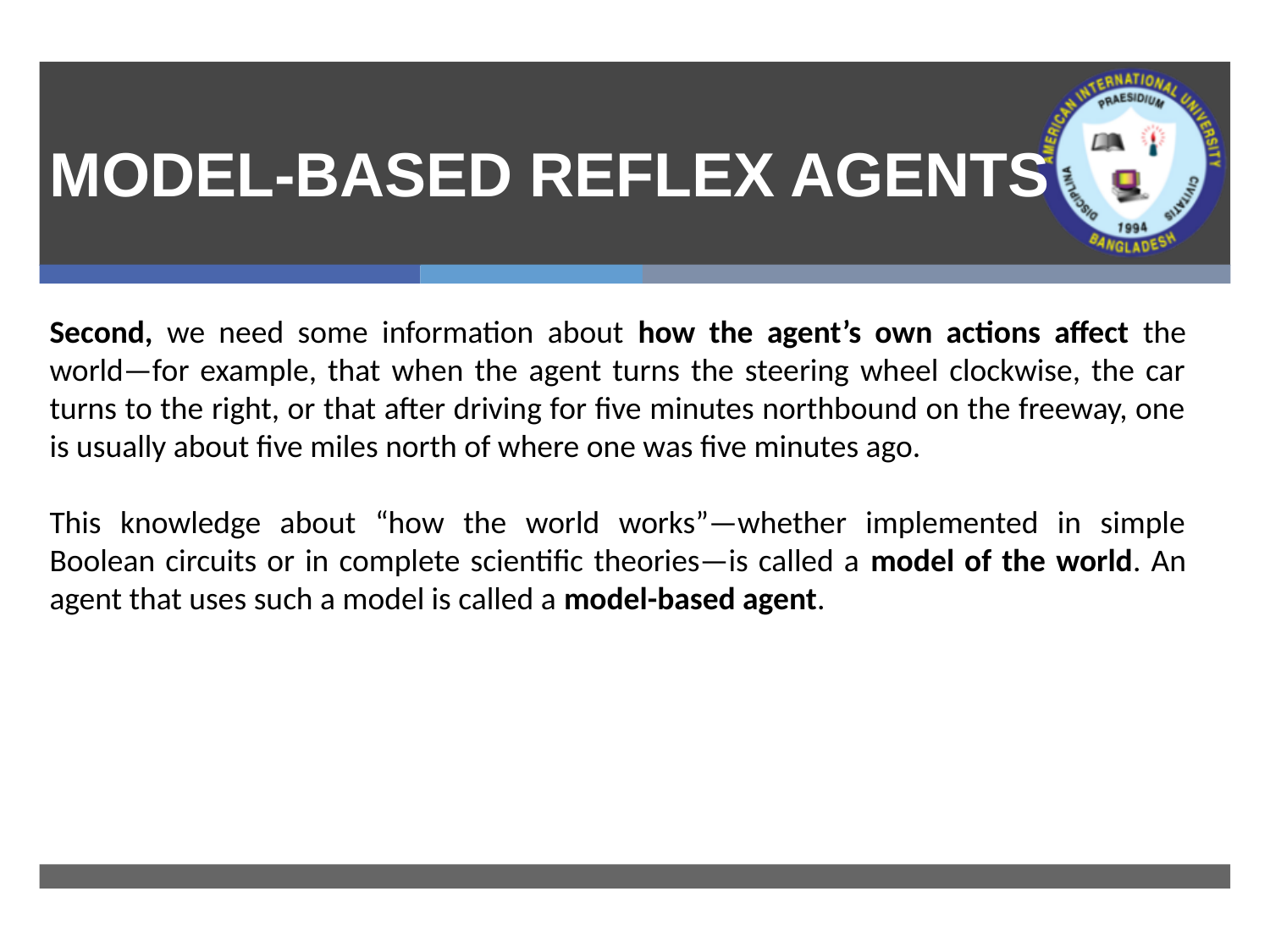

# MODEL-BASED REFLEX AGENTS
Second, we need some information about how the agent’s own actions affect the world—for example, that when the agent turns the steering wheel clockwise, the car turns to the right, or that after driving for five minutes northbound on the freeway, one is usually about five miles north of where one was five minutes ago.

This knowledge about “how the world works”—whether implemented in simple Boolean circuits or in complete scientific theories—is called a model of the world. An agent that uses such a model is called a model-based agent.